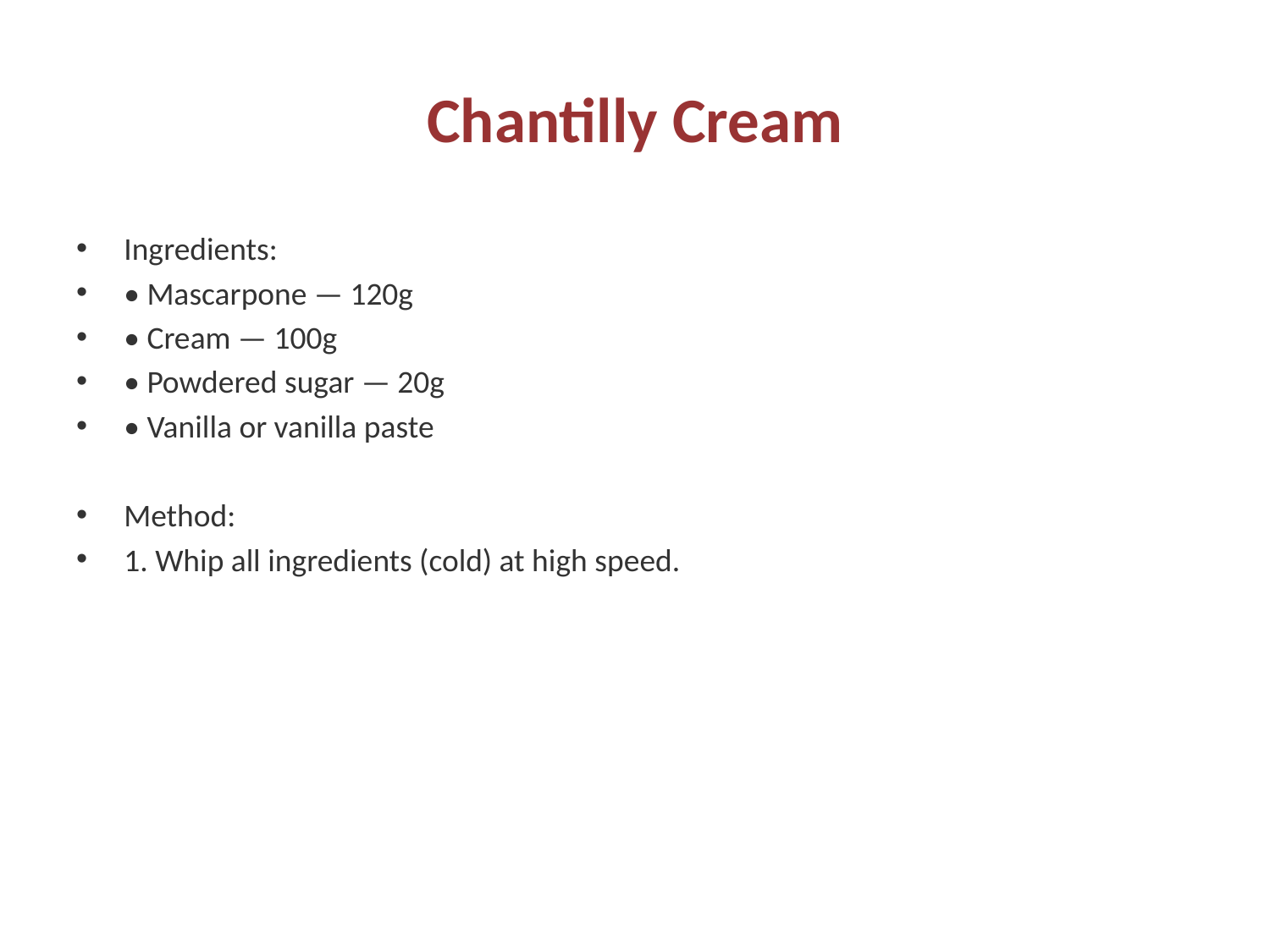

# Chantilly Cream
Ingredients:
• Mascarpone — 120g
• Cream — 100g
• Powdered sugar — 20g
• Vanilla or vanilla paste

Method:
1. Whip all ingredients (cold) at high speed.